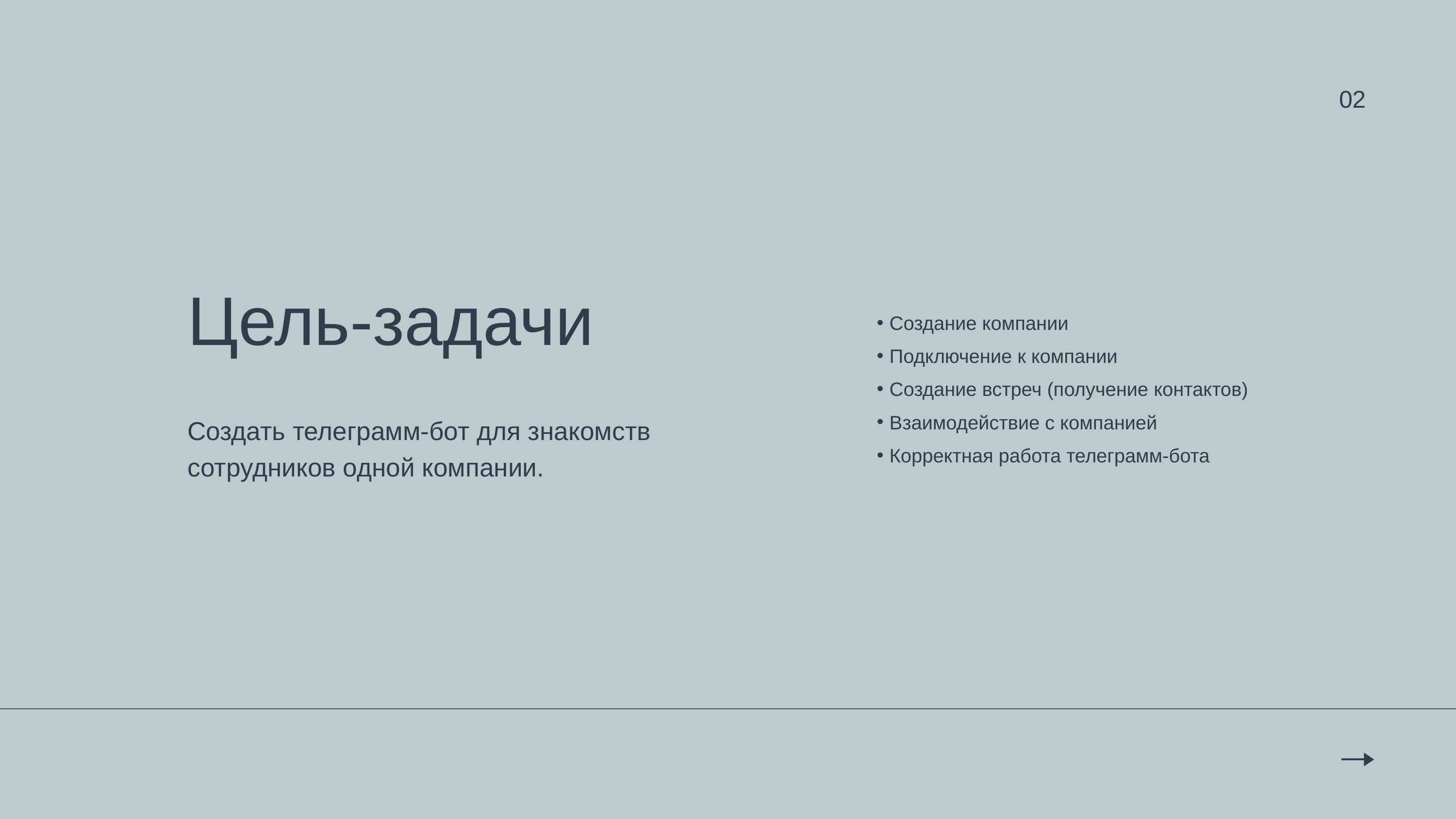

02
Цель-задачи
Создать телеграмм-бот для знакомств сотрудников одной компании.
Создание компании
Подключение к компании
Создание встреч (получение контактов)
Взаимодействие с компанией
Корректная работа телеграмм-бота